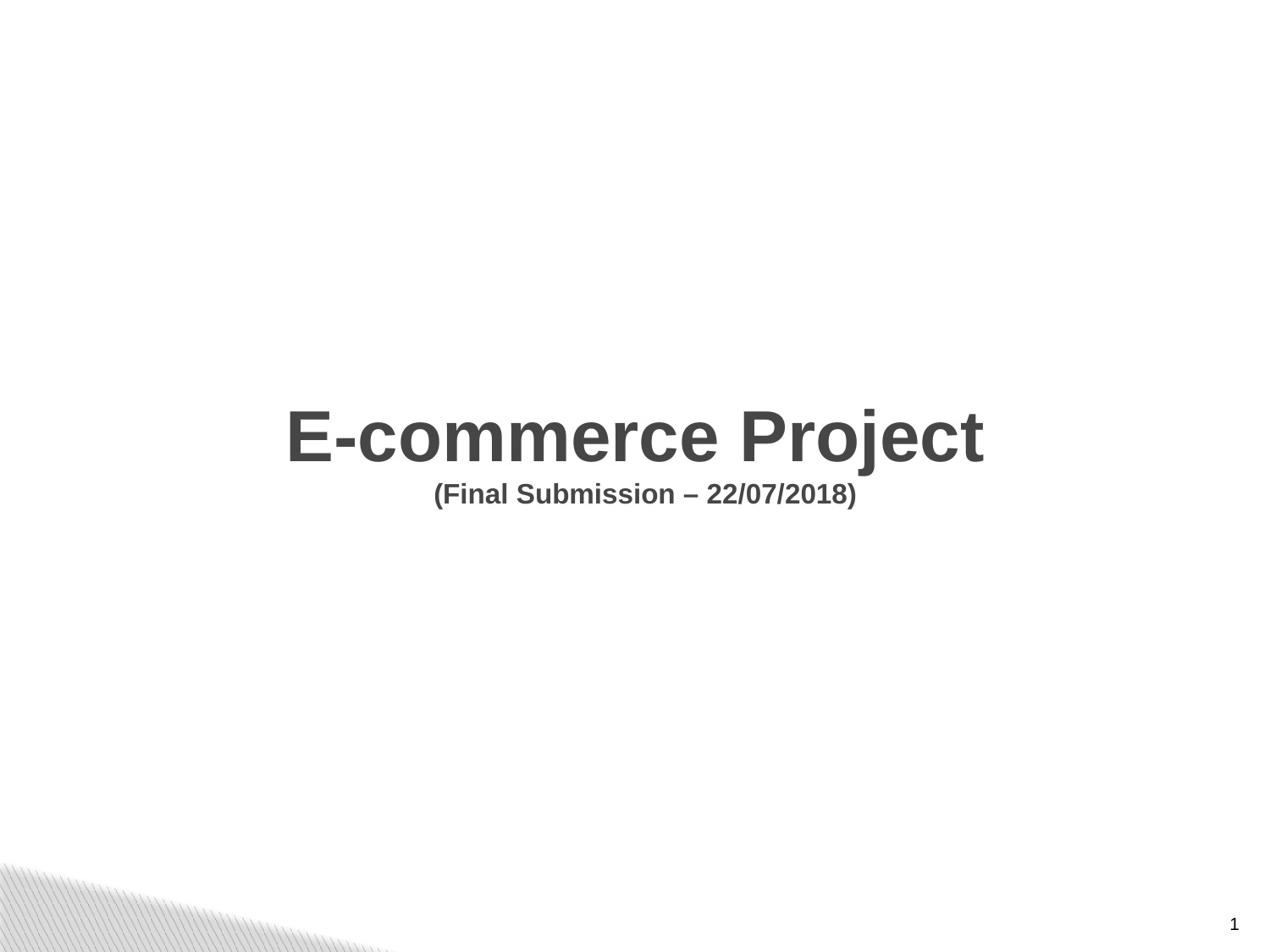

# E-commerce Project (Final Submission – 22/07/2018)
1